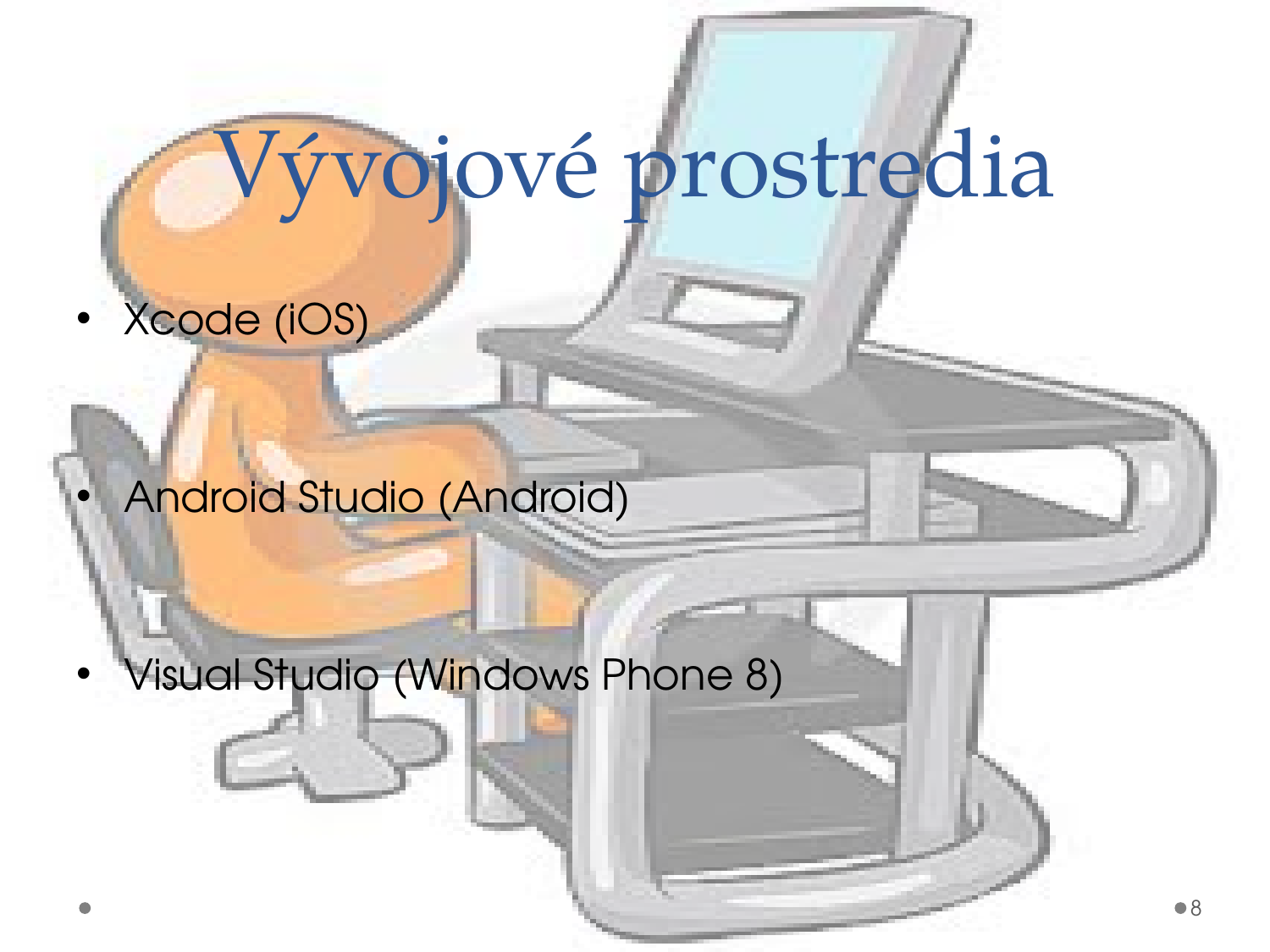

# Vývojové prostredia
Xcode (iOS)

Android Studio (Android)

Visual Studio (Windows Phone 8)
8